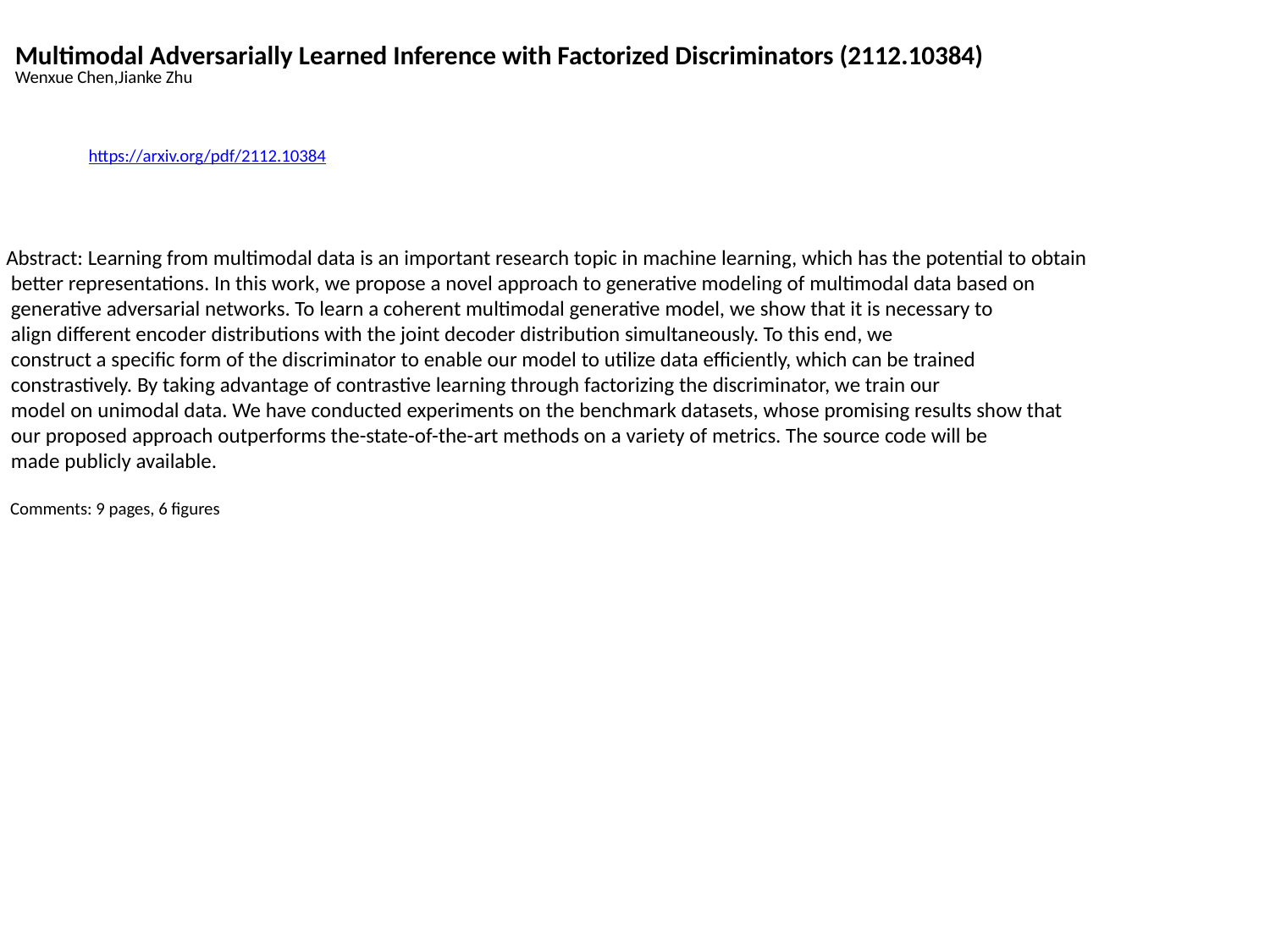

Multimodal Adversarially Learned Inference with Factorized Discriminators (2112.10384)
Wenxue Chen,Jianke Zhu

https://arxiv.org/pdf/2112.10384

Abstract: Learning from multimodal data is an important research topic in machine learning, which has the potential to obtain
 better representations. In this work, we propose a novel approach to generative modeling of multimodal data based on
 generative adversarial networks. To learn a coherent multimodal generative model, we show that it is necessary to
 align different encoder distributions with the joint decoder distribution simultaneously. To this end, we
 construct a specific form of the discriminator to enable our model to utilize data efficiently, which can be trained
 constrastively. By taking advantage of contrastive learning through factorizing the discriminator, we train our
 model on unimodal data. We have conducted experiments on the benchmark datasets, whose promising results show that
 our proposed approach outperforms the-state-of-the-art methods on a variety of metrics. The source code will be
 made publicly available.
 Comments: 9 pages, 6 figures